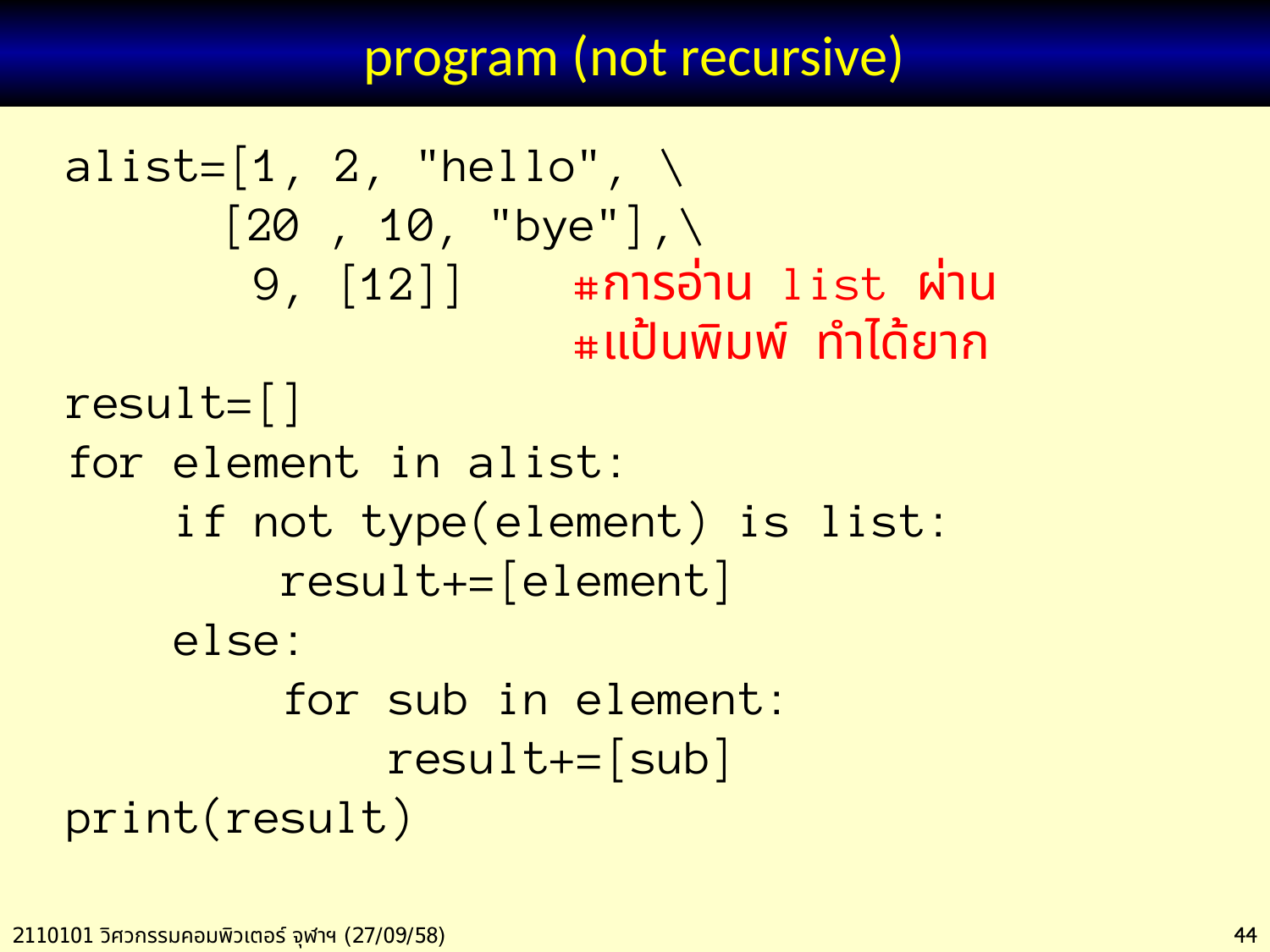

# program (not recursive)
alist=[1, 2, "hello", \
	 [20 , 10, "bye"],\
       9, [12]] 	#การอ่าน list ผ่าน
       	  	  	#แป้นพิมพ์ ทำได้ยาก
result=[]
for element in alist:
    if not type(element) is list:
        result+=[element]
    else:
        for sub in element:
            result+=[sub]
print(result)